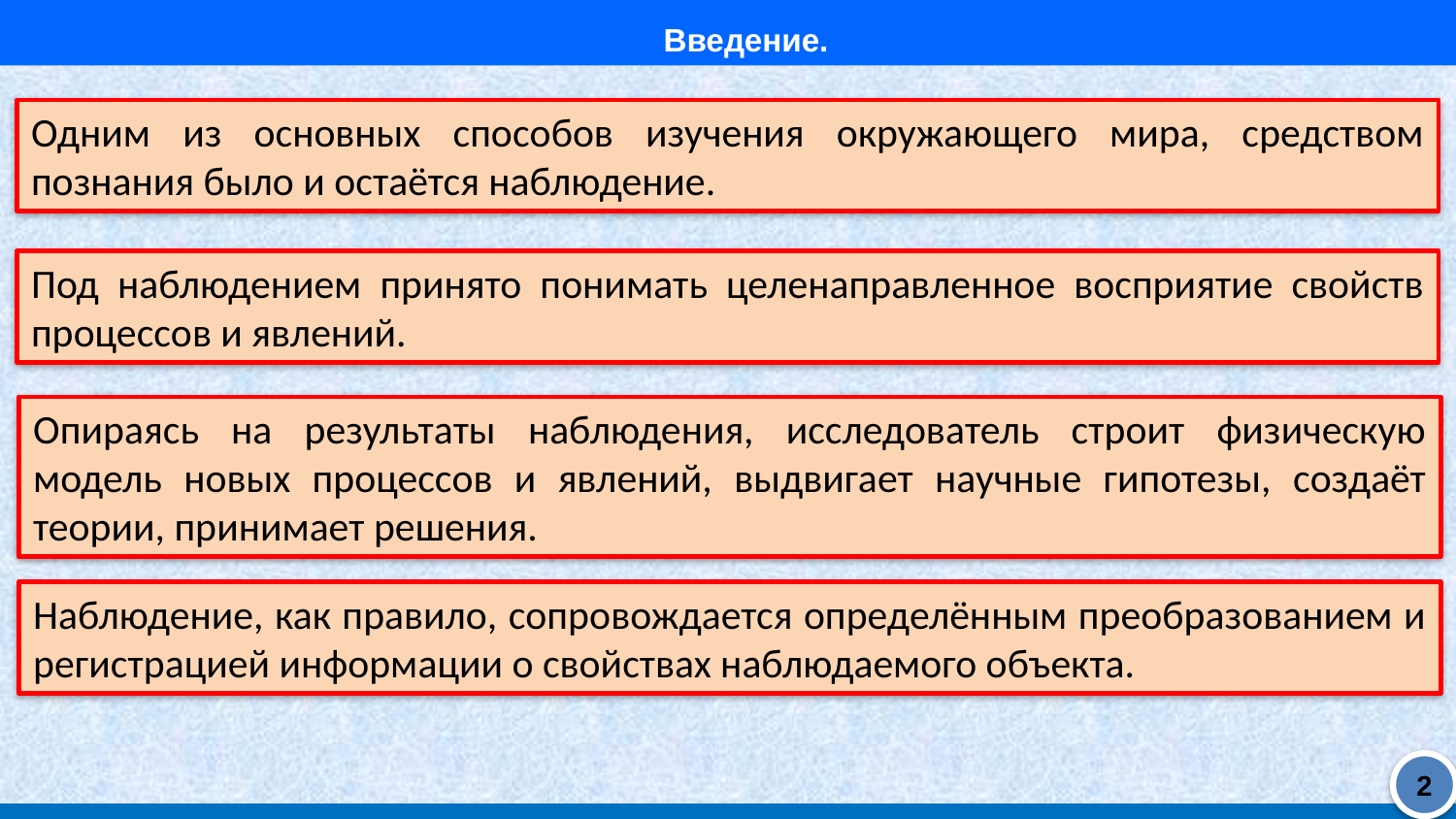

Введение.
Одним из основных способов изучения окружающего мира, средством познания было и остаётся наблюдение.
Под наблюдением принято понимать целенаправленное восприятие свойств процессов и явлений.
Опираясь на результаты наблюдения, исследователь строит физическую модель новых процессов и явлений, выдвигает научные гипотезы, создаёт теории, принимает решения.
Наблюдение, как правило, сопровождается определённым преобразованием и регистрацией информации о свойствах наблюдаемого объекта.

2